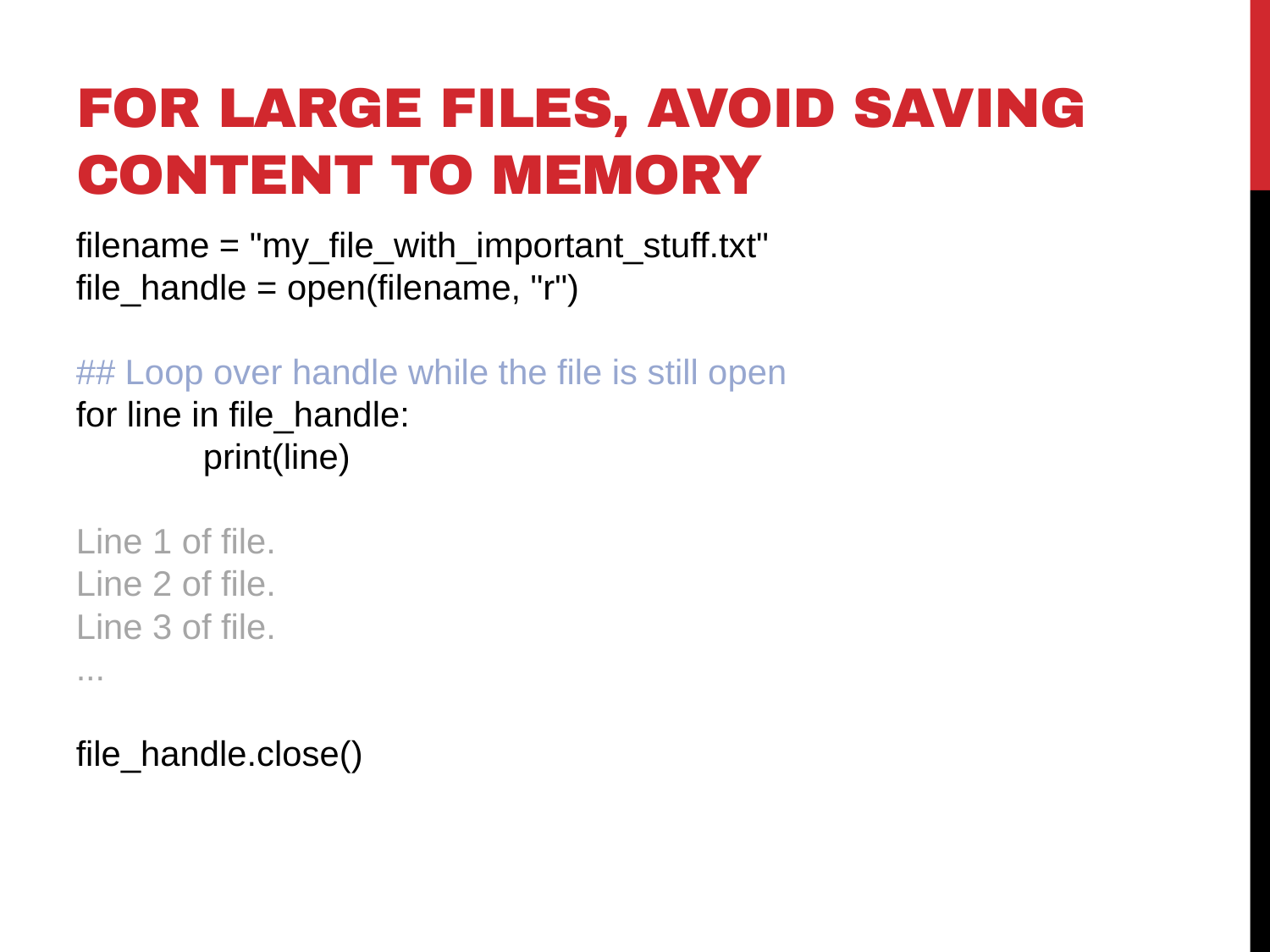

# For large files, avoid saving content to memory
filename = "my_file_with_important_stuff.txt"
file_handle = open(filename, "r")

## Loop over handle while the file is still open
for line in file_handle:
	print(line)

Line 1 of file.
Line 2 of file.
Line 3 of file.
...

file_handle.close()